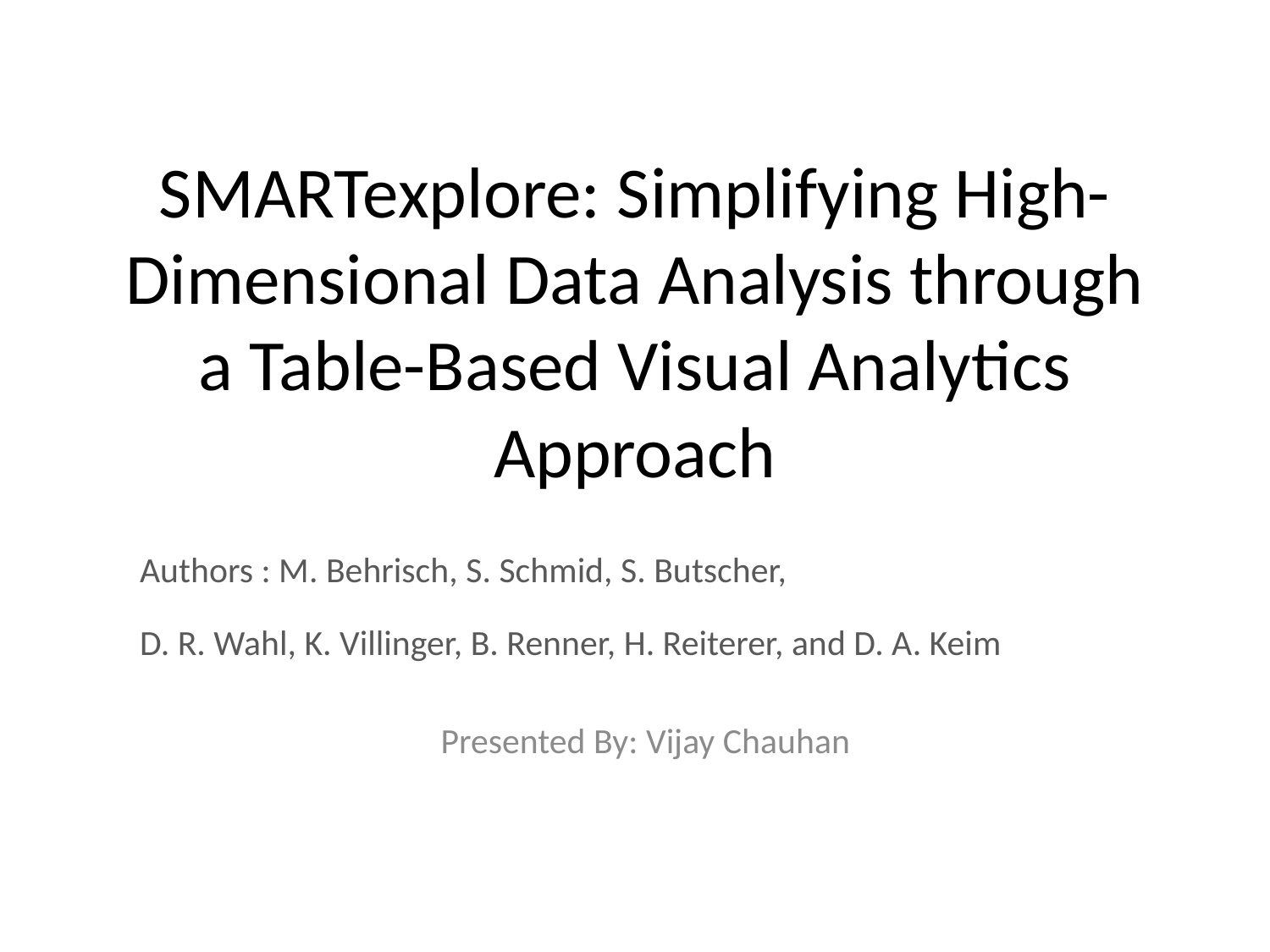

# SMARTexplore: Simplifying High-Dimensional Data Analysis through a Table-Based Visual Analytics Approach

Authors : M. Behrisch, S. Schmid, S. Butscher,
D. R. Wahl, K. Villinger, B. Renner, H. Reiterer, and D. A. Keim

Presented By: Vijay Chauhan